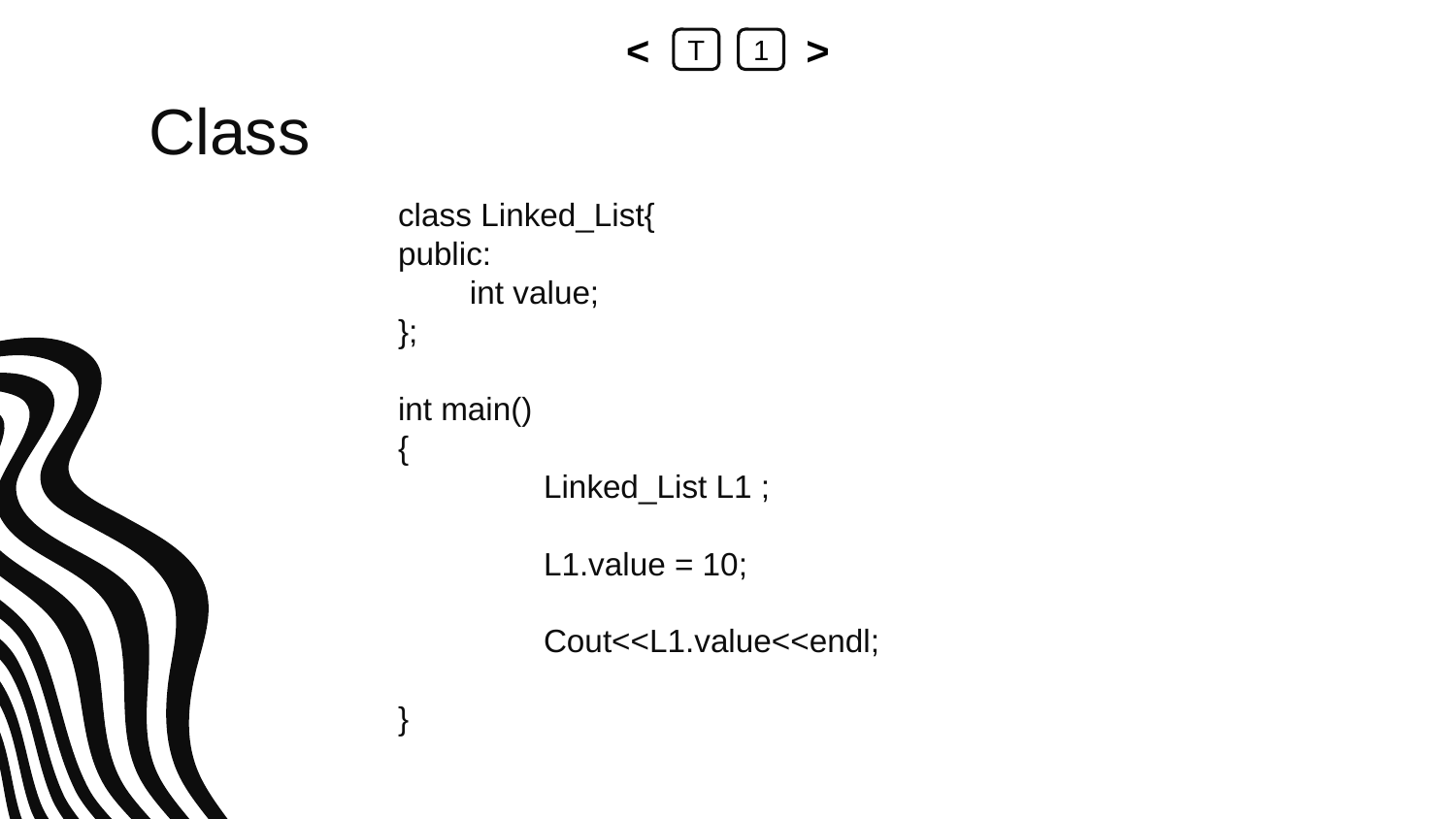

<
T
1
>
# Class
class Linked_List{
public:
        int value;
};

int main()
{
	Linked_List L1 ;

	L1.value = 10;

	Cout<<L1.value<<endl;

}